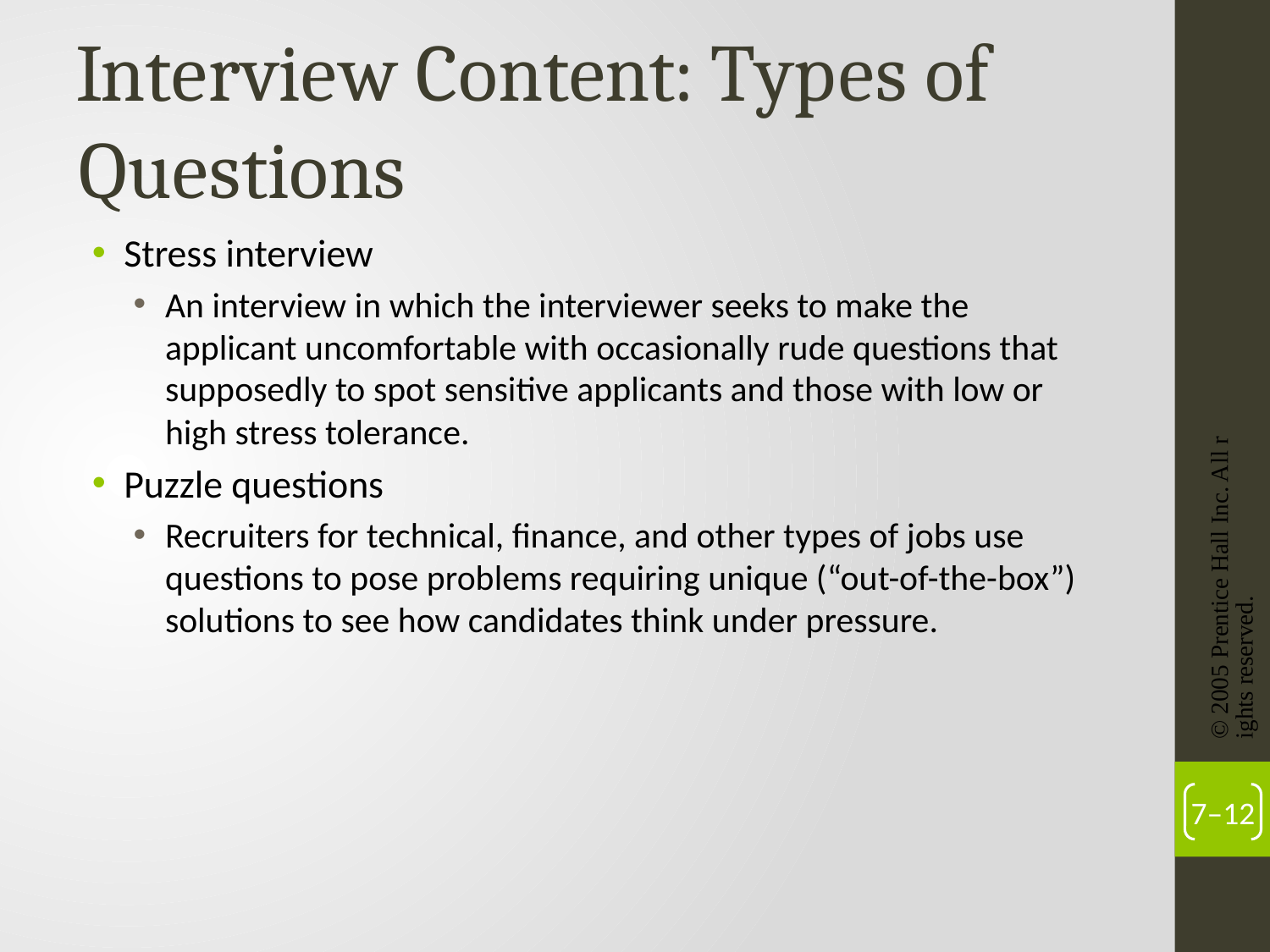

# Interview Content: Types of Questions
Stress interview
An interview in which the interviewer seeks to make the applicant uncomfortable with occasionally rude questions that supposedly to spot sensitive applicants and those with low or high stress tolerance.
Puzzle questions
Recruiters for technical, finance, and other types of jobs use questions to pose problems requiring unique (“out-of-the-box”) solutions to see how candidates think under pressure.
© 2005 Prentice Hall Inc. All rights reserved.
7–12